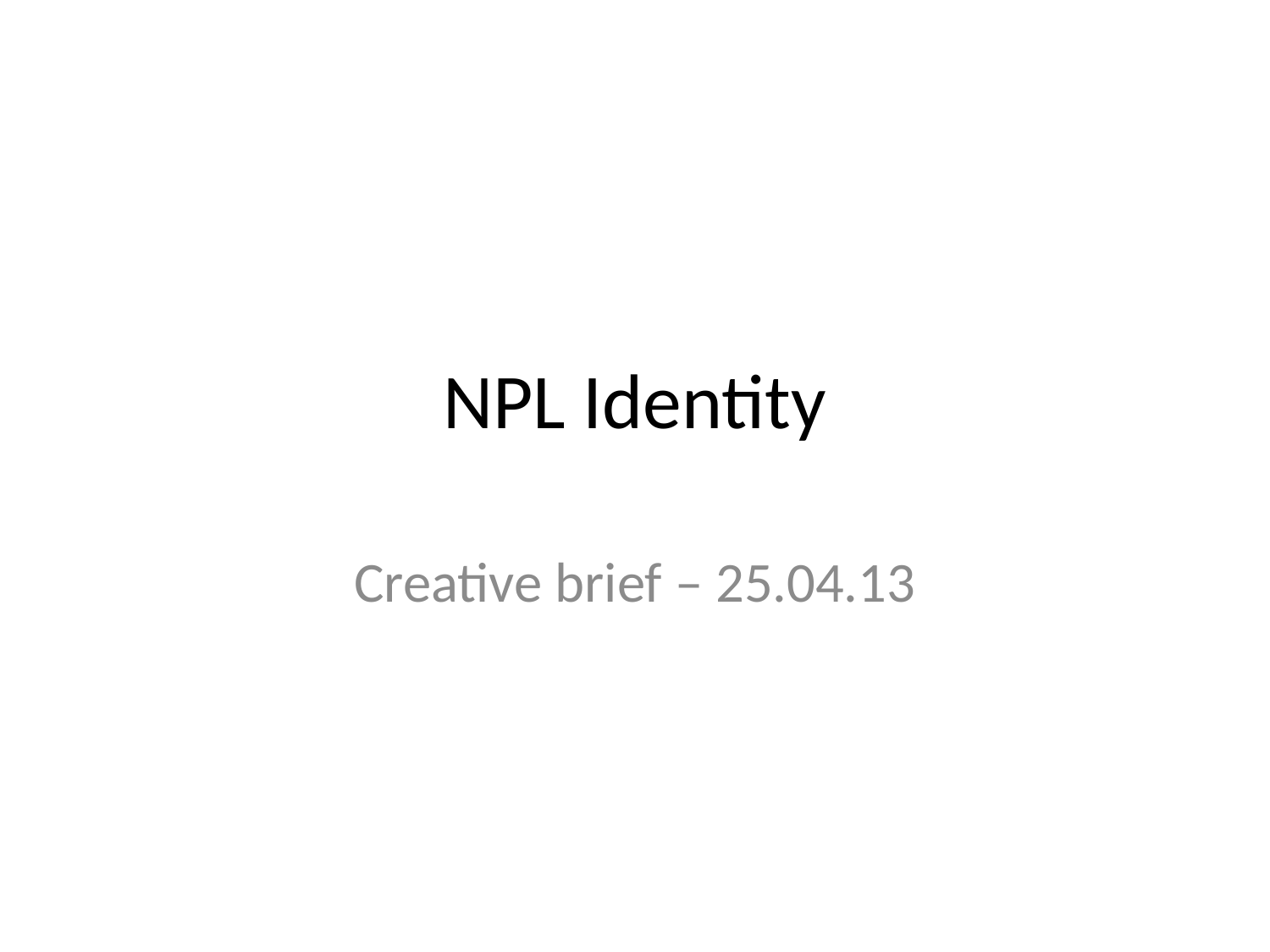

# NPL Identity
Creative brief – 25.04.13